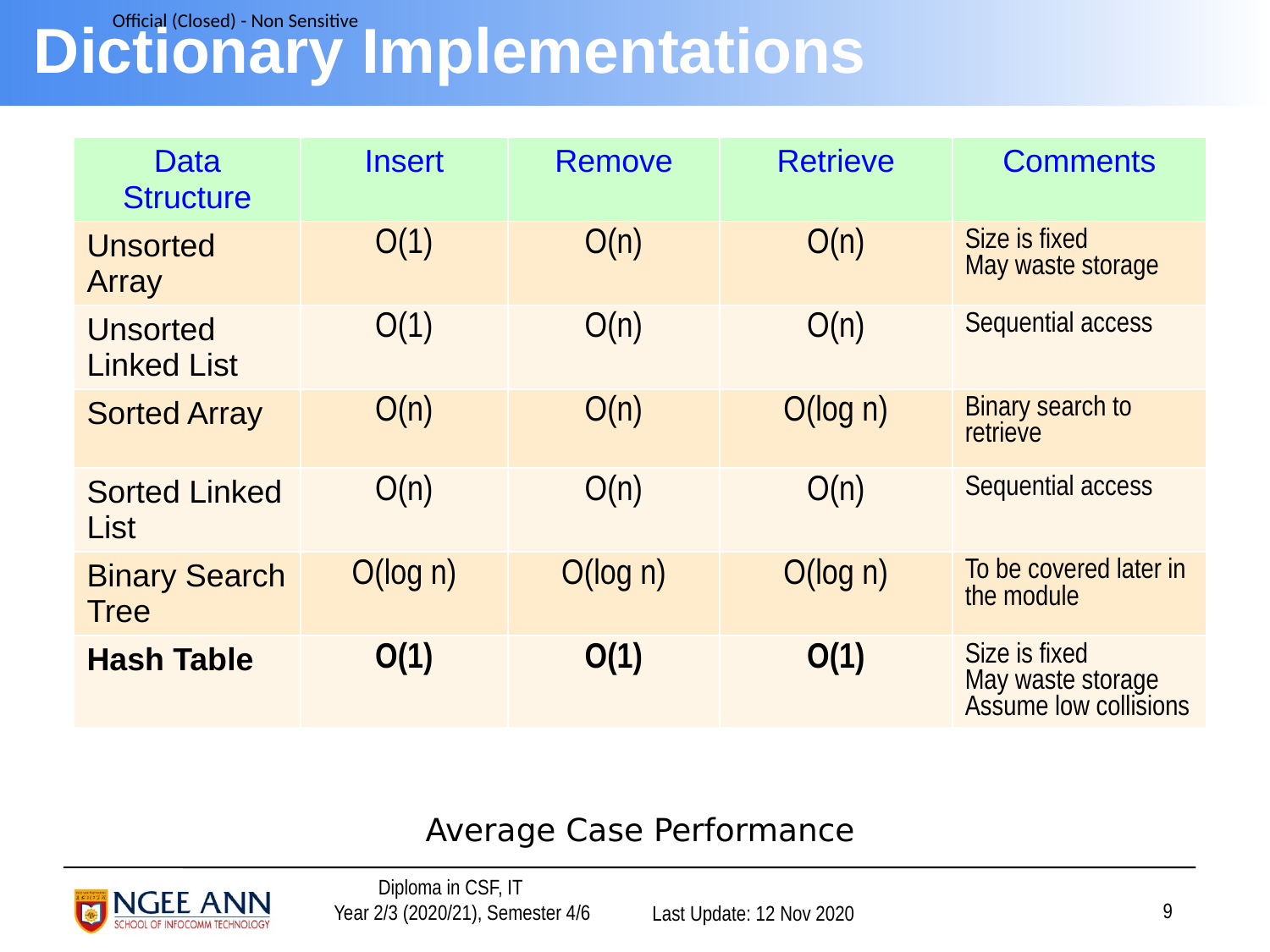

# Dictionary Implementations
| Data Structure | Insert | Remove | Retrieve | Comments |
| --- | --- | --- | --- | --- |
| Unsorted Array | O(1) | O(n) | O(n) | Size is fixed May waste storage |
| Unsorted Linked List | O(1) | O(n) | O(n) | Sequential access |
| Sorted Array | O(n) | O(n) | O(log n) | Binary search to retrieve |
| Sorted Linked List | O(n) | O(n) | O(n) | Sequential access |
| Binary Search Tree | O(log n) | O(log n) | O(log n) | To be covered later in the module |
| Hash Table | O(1) | O(1) | O(1) | Size is fixed May waste storage Assume low collisions |
Average Case Performance